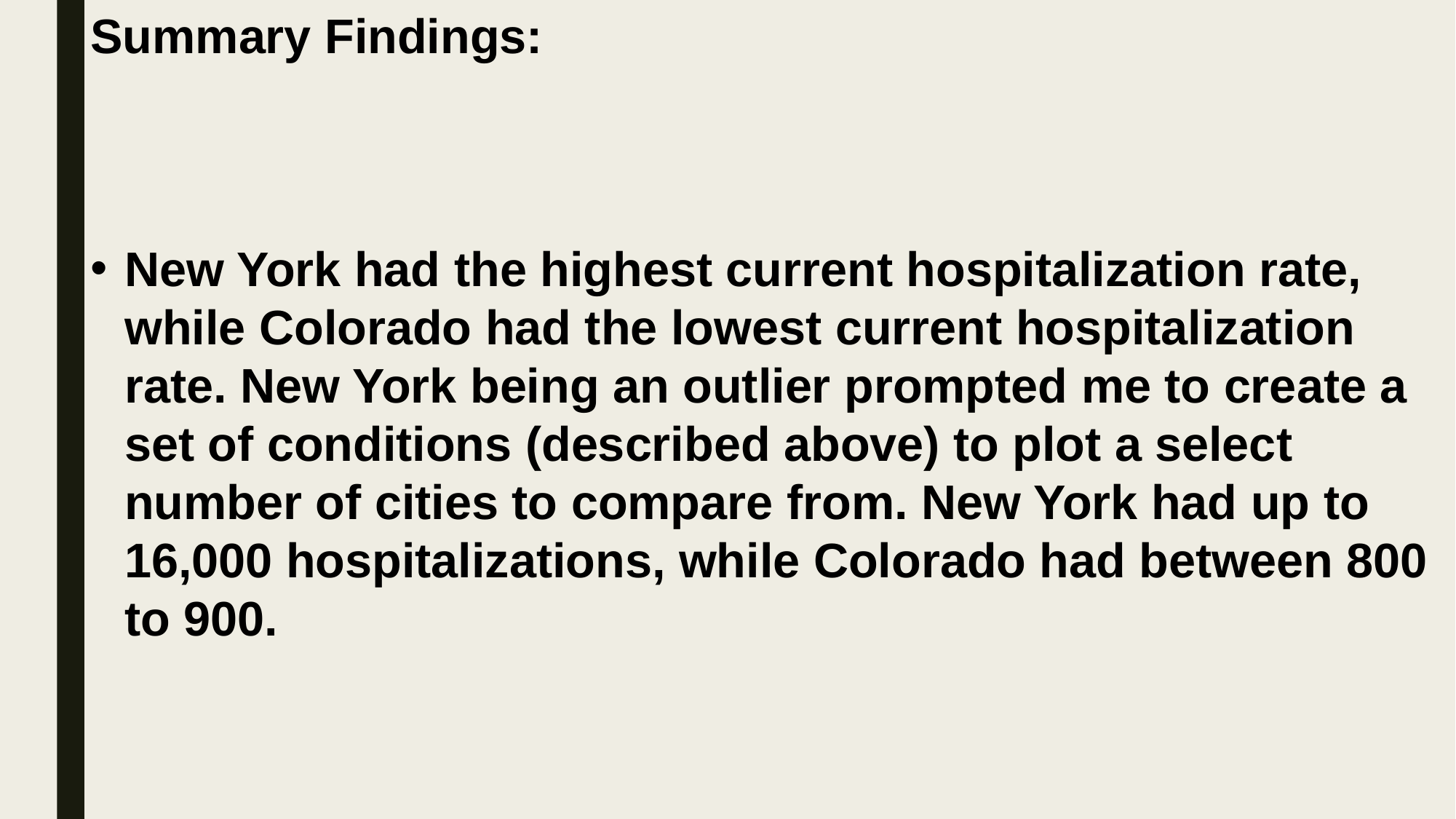

Summary Findings:

New York had the highest current hospitalization rate, while Colorado had the lowest current hospitalization rate. New York being an outlier prompted me to create a set of conditions (described above) to plot a select number of cities to compare from. New York had up to 16,000 hospitalizations, while Colorado had between 800 to 900.